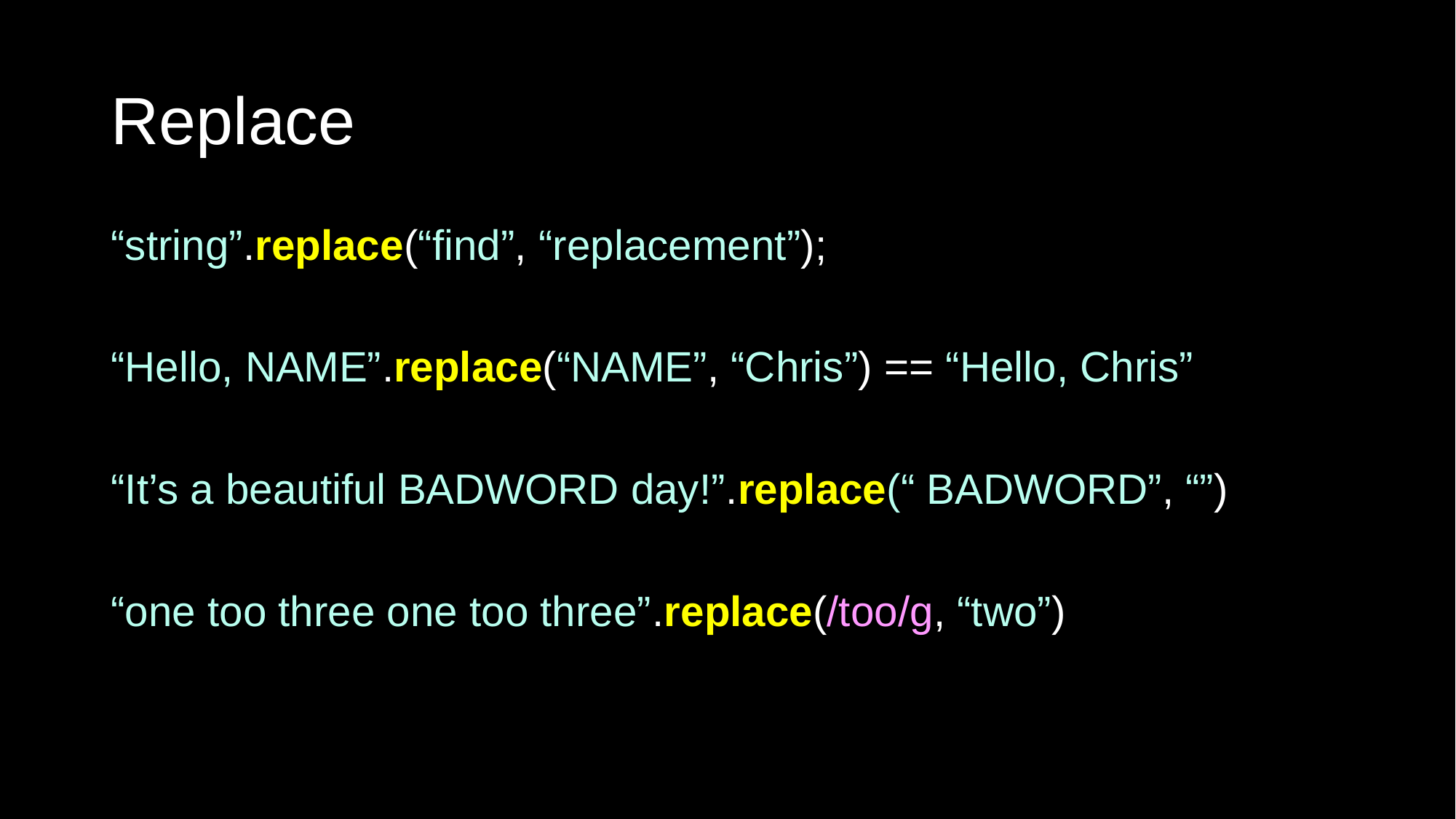

# Replace
“string”.replace(“find”, “replacement”);

“Hello, NAME”.replace(“NAME”, “Chris”) == “Hello, Chris”

“It’s a beautiful BADWORD day!”.replace(“ BADWORD”, “”)

“one too three one too three”.replace(/too/g, “two”)